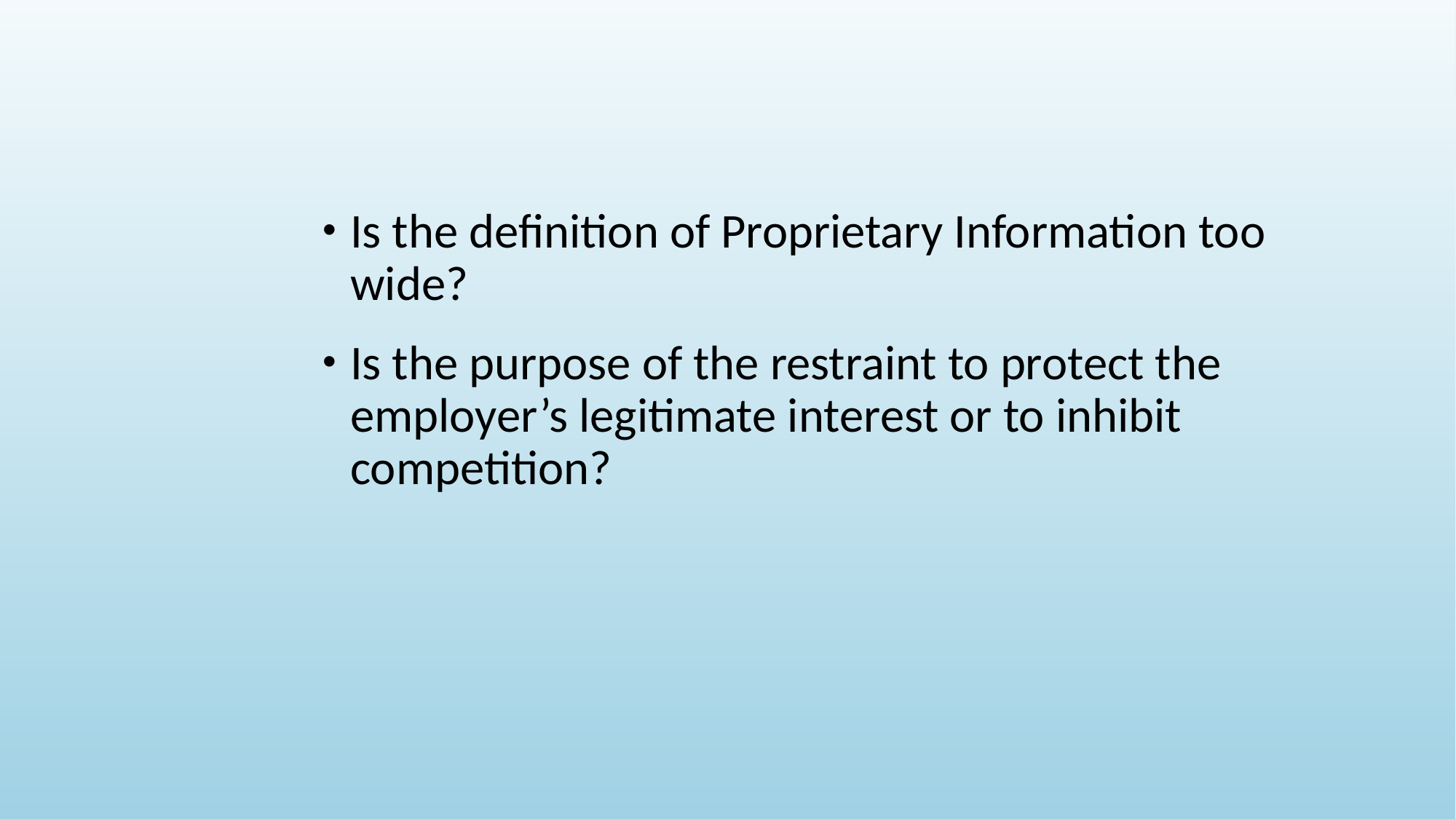

Is the definition of Proprietary Information too wide?
Is the purpose of the restraint to protect the employer’s legitimate interest or to inhibit competition?
#